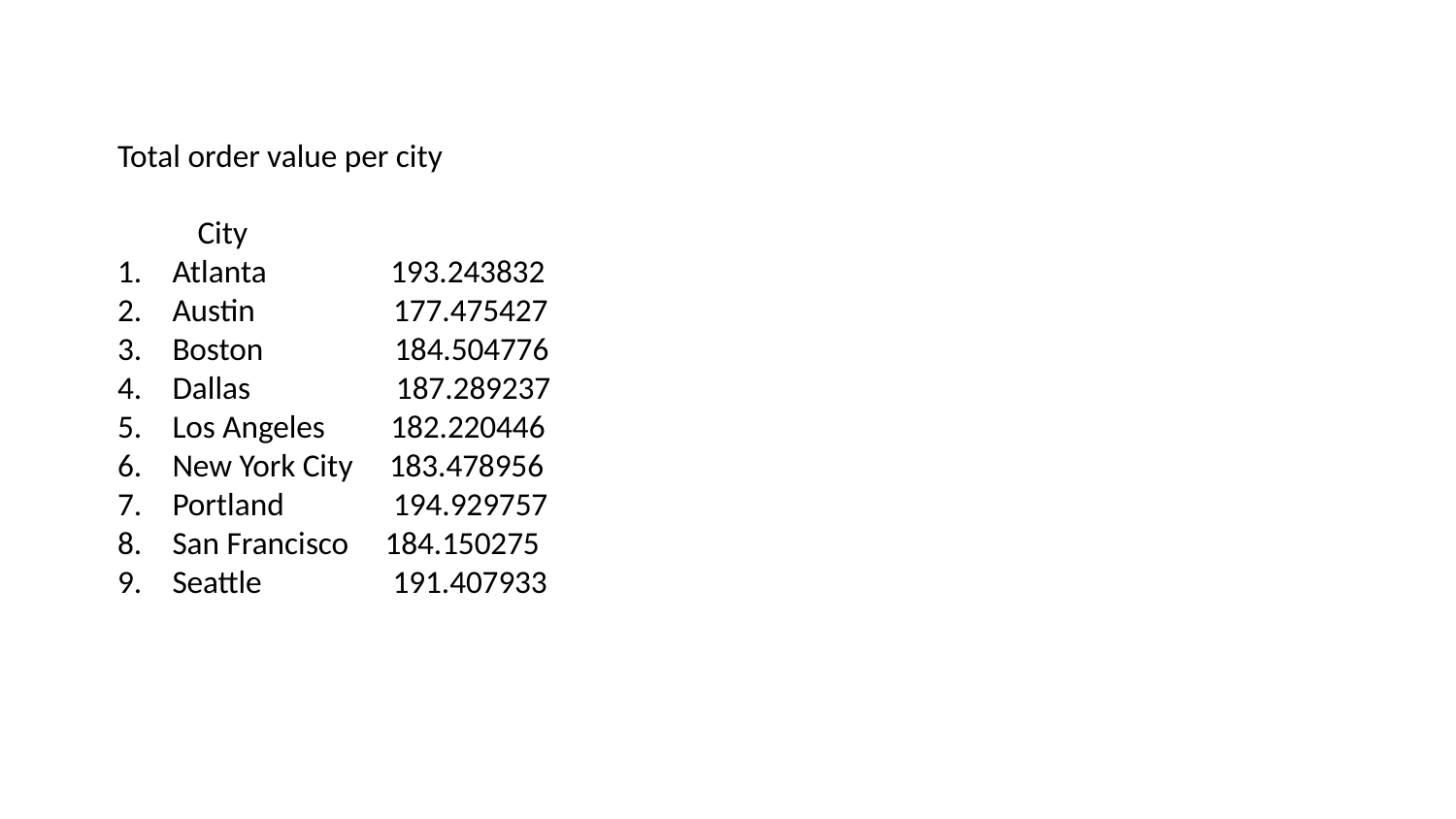

Total order value per city

           City
 Atlanta                 193.243832
 Austin                   177.475427
 Boston                  184.504776
 Dallas                    187.289237
 Los Angeles         182.220446
 New York City     183.478956
 Portland               194.929757
 San Francisco     184.150275
 Seattle                  191.407933